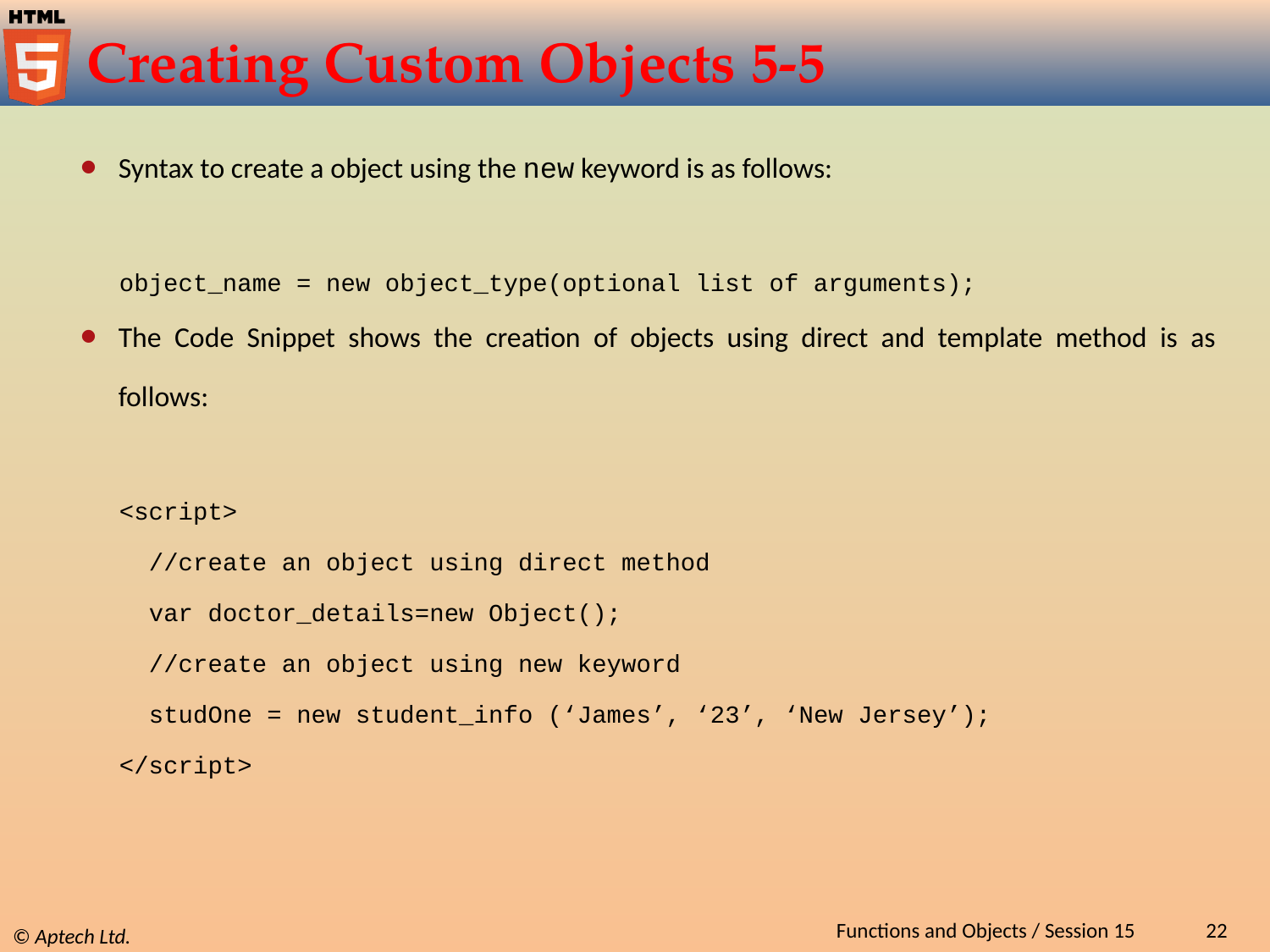

# Creating Custom Objects 5-5
Syntax to create a object using the new keyword is as follows:

object_name = new object_type(optional list of arguments);
The Code Snippet shows the creation of objects using direct and template method is as follows:

<script>
  //create an object using direct method
  var doctor_details=new Object();
  //create an object using new keyword
  studOne = new student_info (‘James’, ‘23’, ‘New Jersey’);
</script>
Functions and Objects / Session 15
22